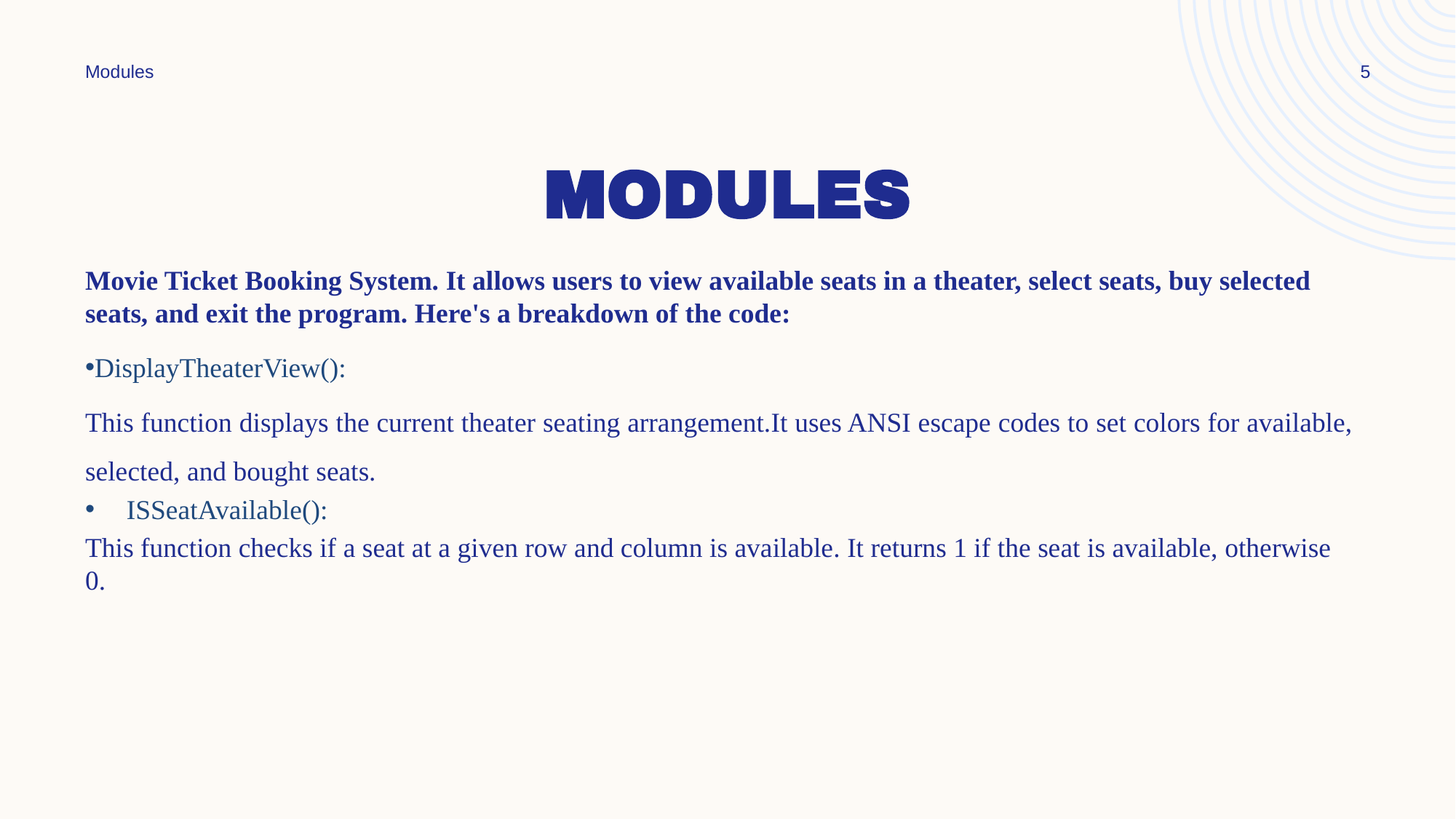

Modules
5
# MODULES
Movie Ticket Booking System. It allows users to view available seats in a theater, select seats, buy selected seats, and exit the program. Here's a breakdown of the code:
DisplayTheaterView():
This function displays the current theater seating arrangement.It uses ANSI escape codes to set colors for available, selected, and bought seats.
ISSeatAvailable():
This function checks if a seat at a given row and column is available. It returns 1 if the seat is available, otherwise 0.